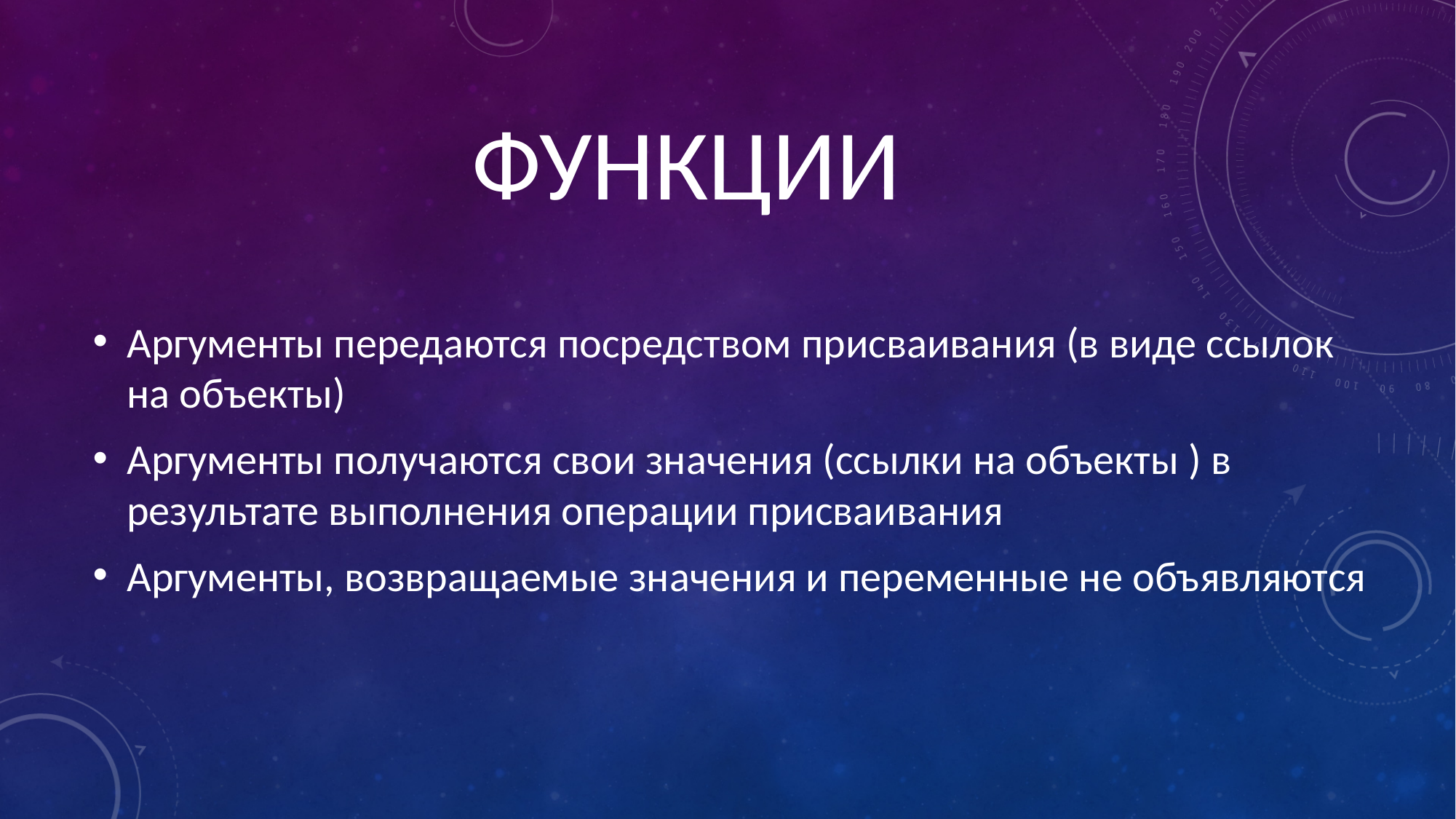

# Функции
Аргументы передаются посредством присваивания (в виде ссылок на объекты)
Аргументы получаются свои значения (ссылки на объекты ) в результате выполнения операции присваивания
Аргументы, возвращаемые значения и переменные не объявляются